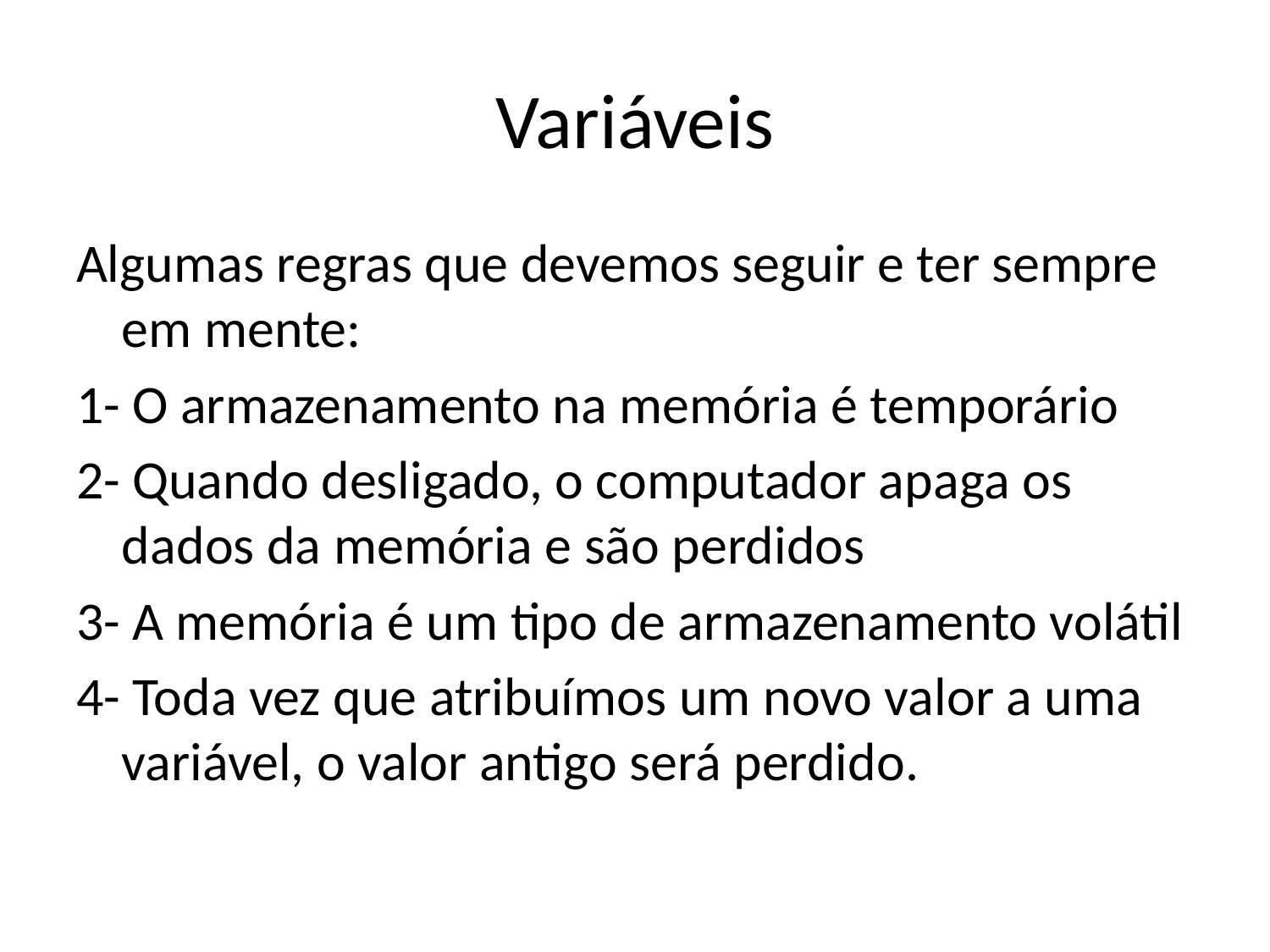

# Variáveis
Algumas regras que devemos seguir e ter sempre em mente:
1- O armazenamento na memória é temporário
2- Quando desligado, o computador apaga os dados da memória e são perdidos
3- A memória é um tipo de armazenamento volátil
4- Toda vez que atribuímos um novo valor a uma variável, o valor antigo será perdido.